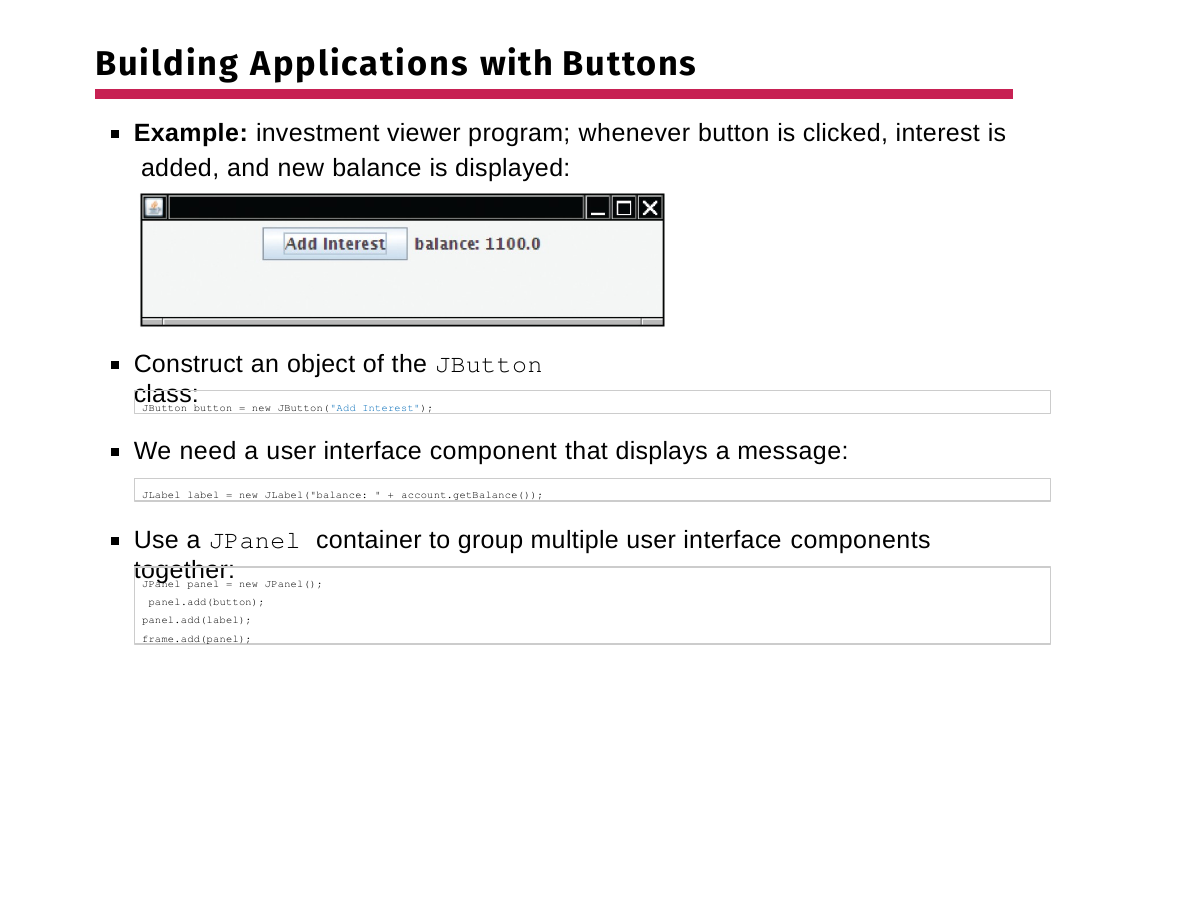

# Building Applications with Buttons
Example: investment viewer program; whenever button is clicked, interest is  added, and new balance is displayed:

Construct an object of the JButton class:

JButton button = new JButton("Add Interest");
We need a user interface component that displays a message:

JLabel label = new JLabel("balance: " + account.getBalance());
Use a JPanel container to group multiple user interface components together:

JPanel panel = new JPanel();  panel.add(button);  panel.add(label);  frame.add(panel);